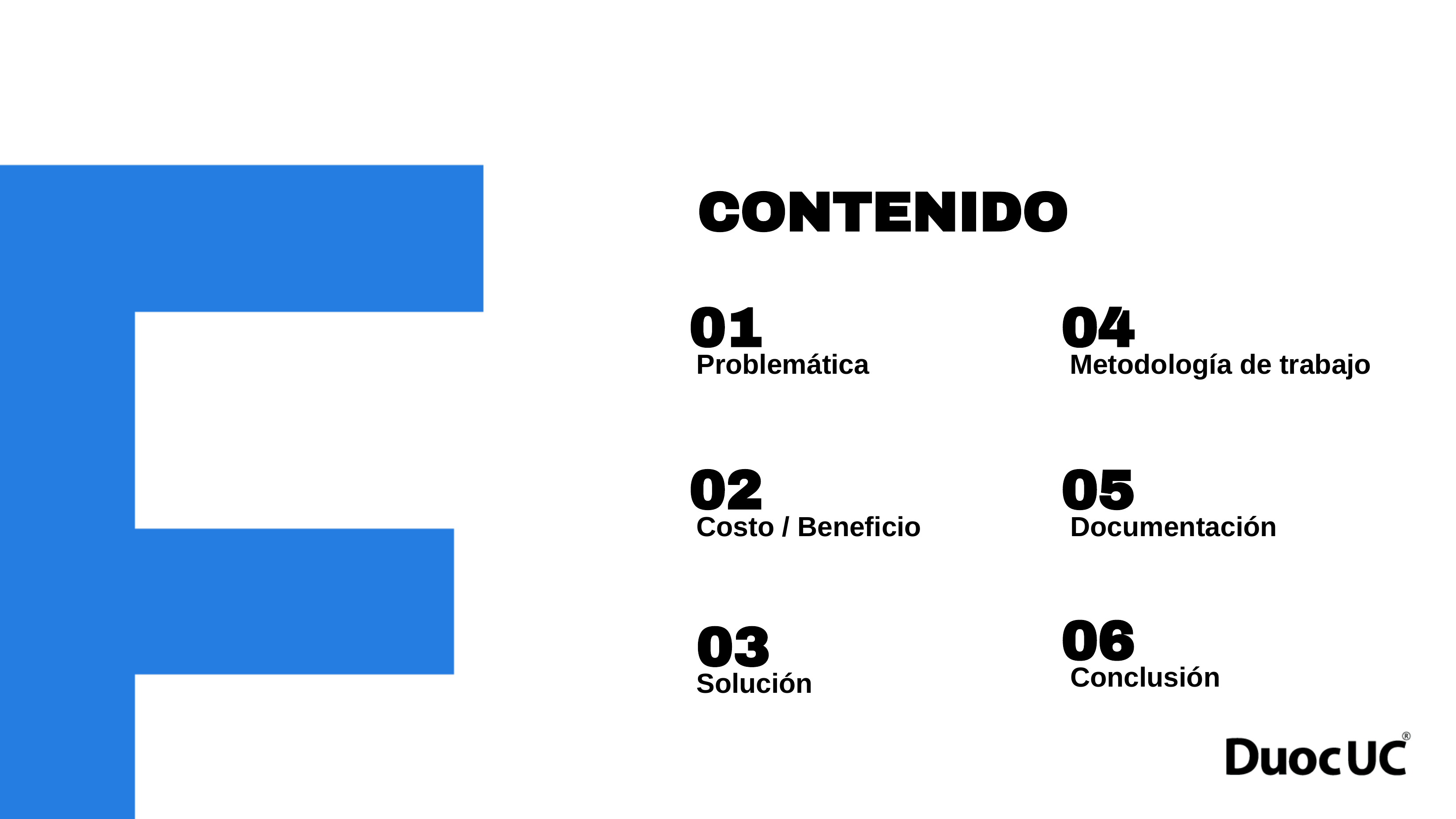

CONTENIDO
01
04
Problemática
Metodología de trabajo
02
05
Costo / Beneficio
Documentación
06
03
Conclusión
Solución